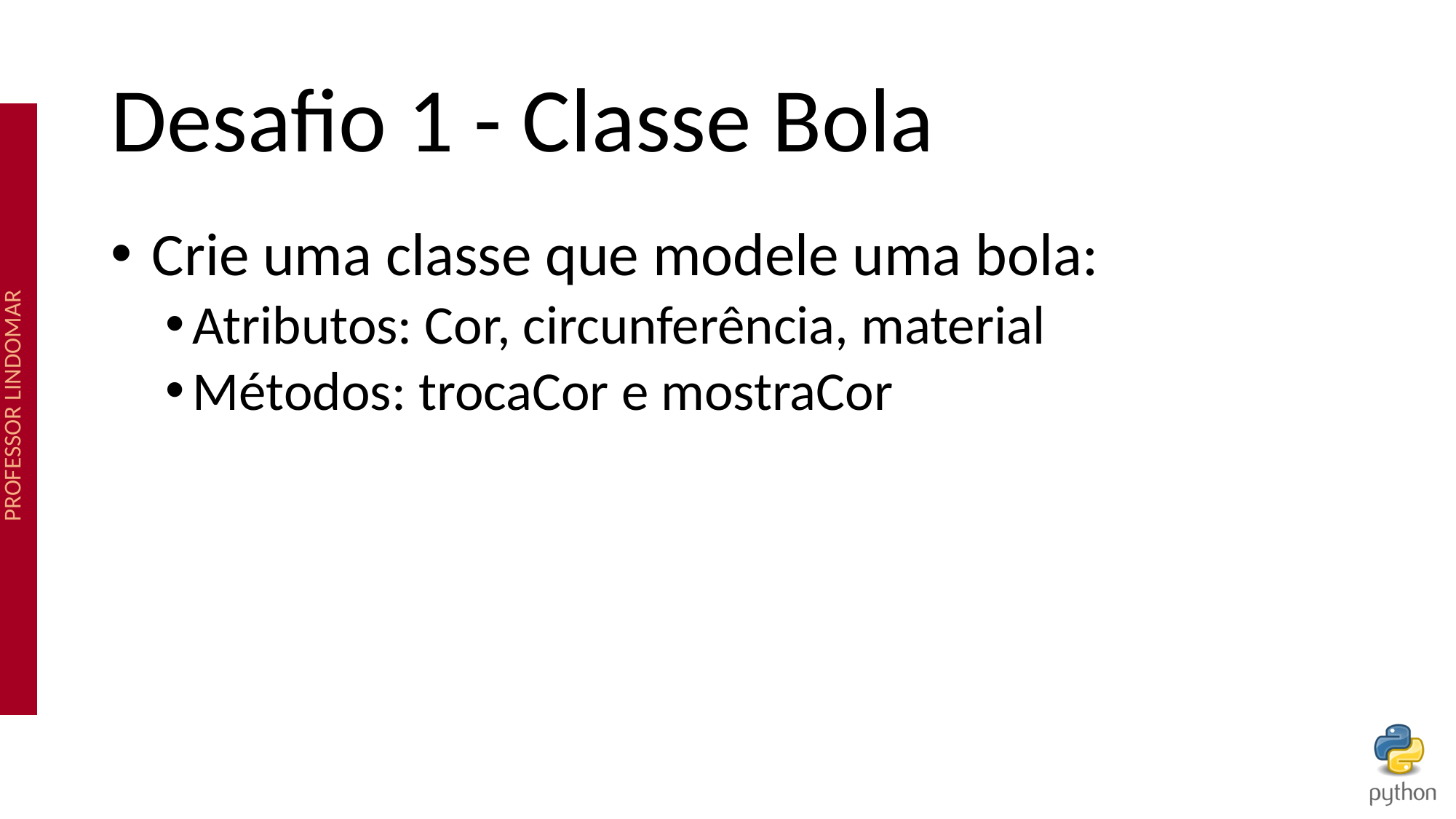

# Desafio 1 - Classe Bola
 Crie uma classe que modele uma bola:
Atributos: Cor, circunferência, material
Métodos: trocaCor e mostraCor
107